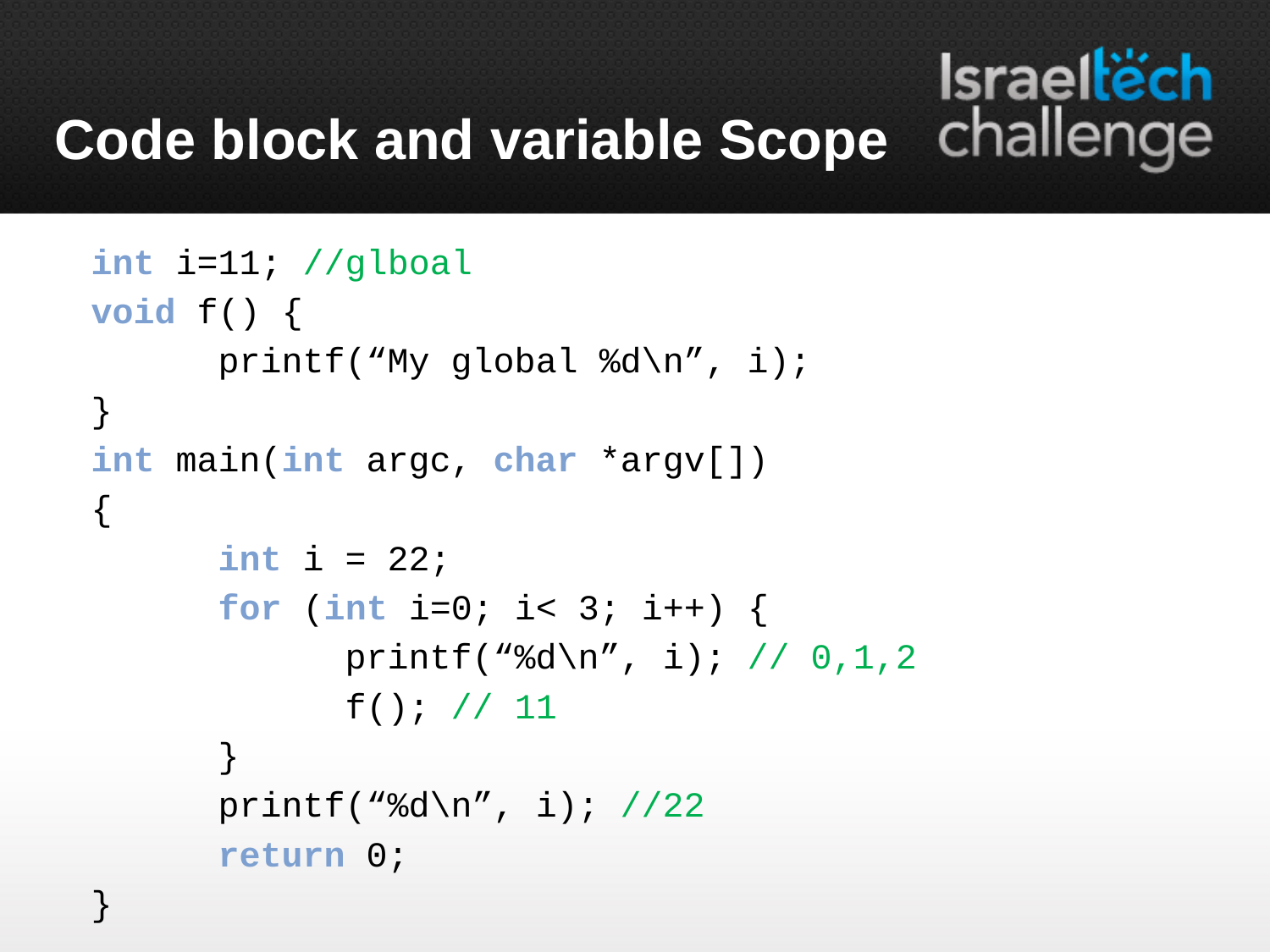

# Code block and variable Scope
int i=11; //glboal
void f() {
	printf(“My global %d\n”, i);
}
int main(int argc, char *argv[])
{
	int i = 22;
	for (int i=0; i< 3; i++) {
		printf(“%d\n”, i); // 0,1,2
		f(); // 11
	}
	printf(“%d\n”, i); //22
	return 0;
}